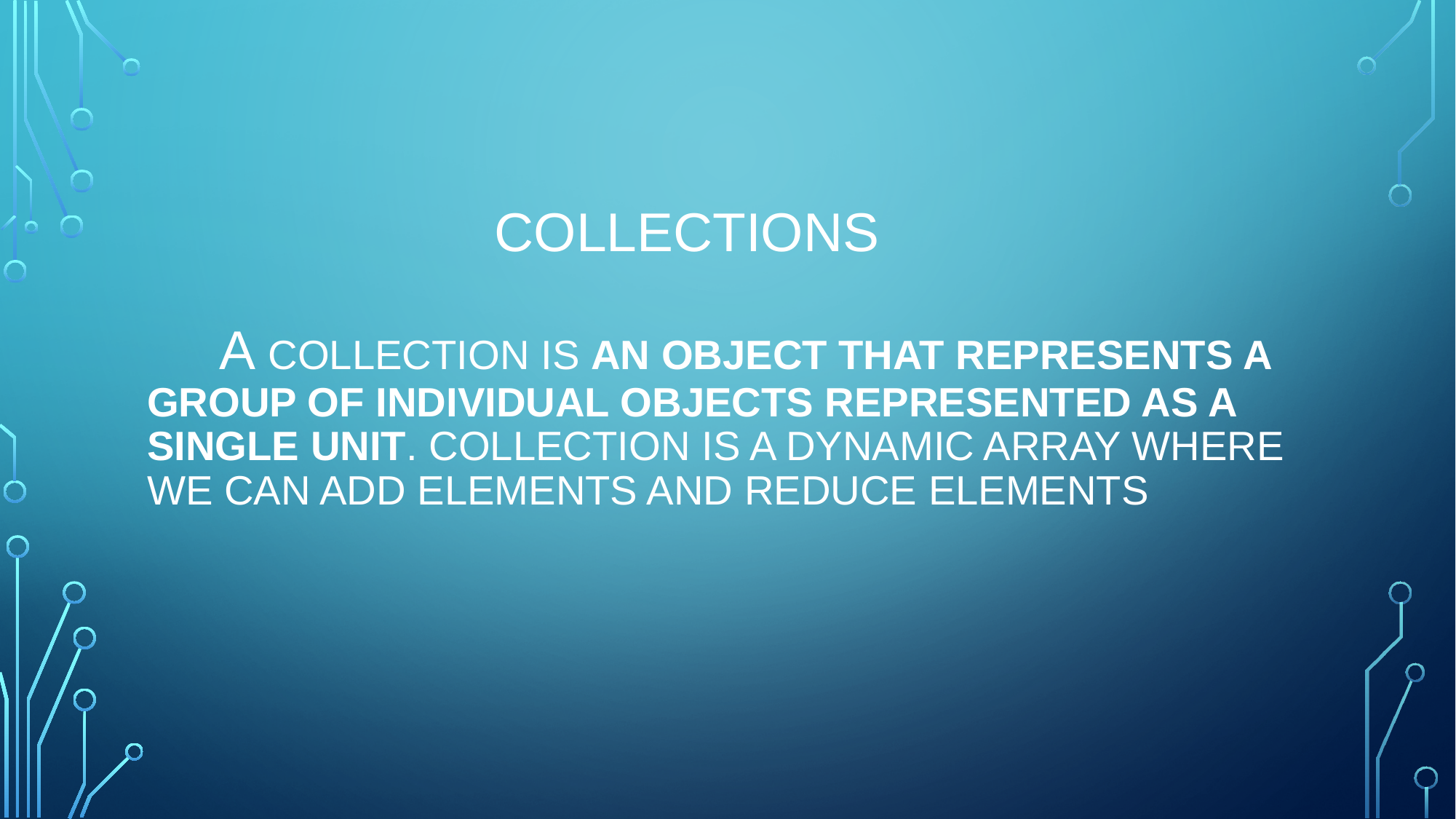

# COLLECTIONS A collection is an object that represents a group of individual objects represented as a single unit. Collection is a dynamic array where we can add elements and reduce elements